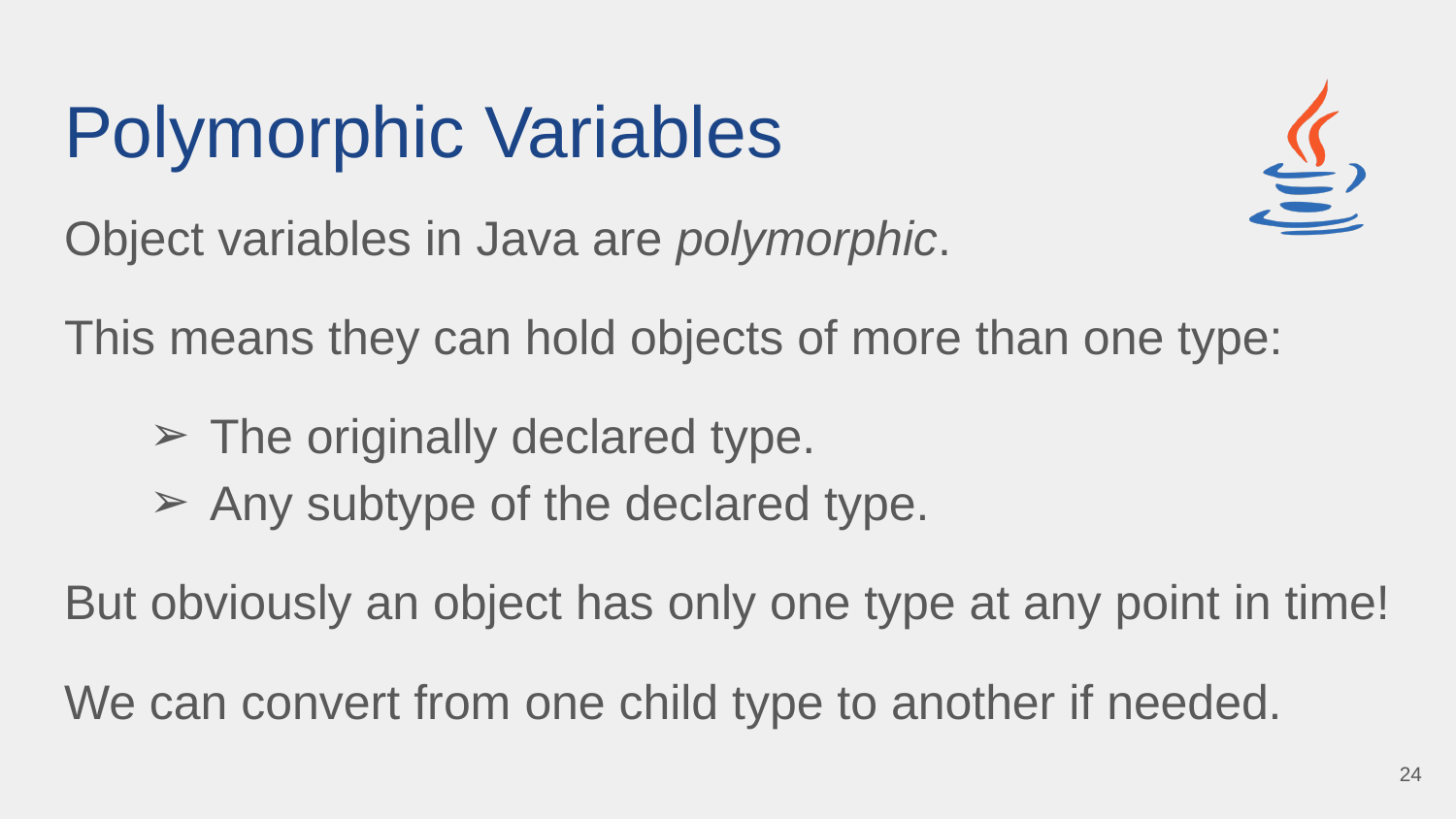

# Polymorphic Variables
Object variables in Java are polymorphic.
This means they can hold objects of more than one type:
The originally declared type.
Any subtype of the declared type.
But obviously an object has only one type at any point in time!
We can convert from one child type to another if needed.
24